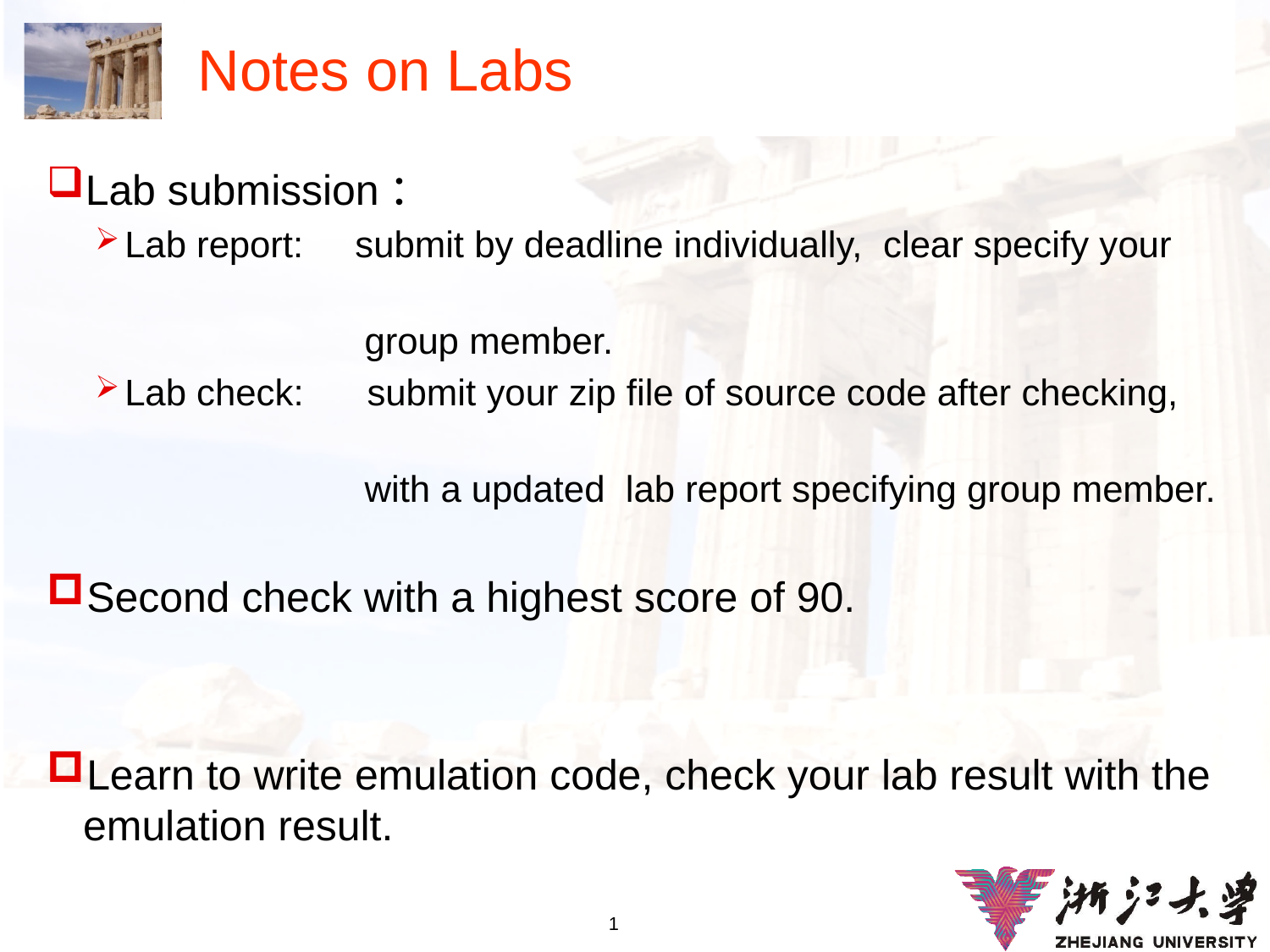

# Notes on Labs
Lab submission：
Lab report:     submit by deadline individually,  clear specify your
                          group member.
Lab check:　 submit your zip file of source code after checking,
                          with a updated  lab report specifying group member.

Second check with a highest score of 90.

Learn to write emulation code, check your lab result with the emulation result.